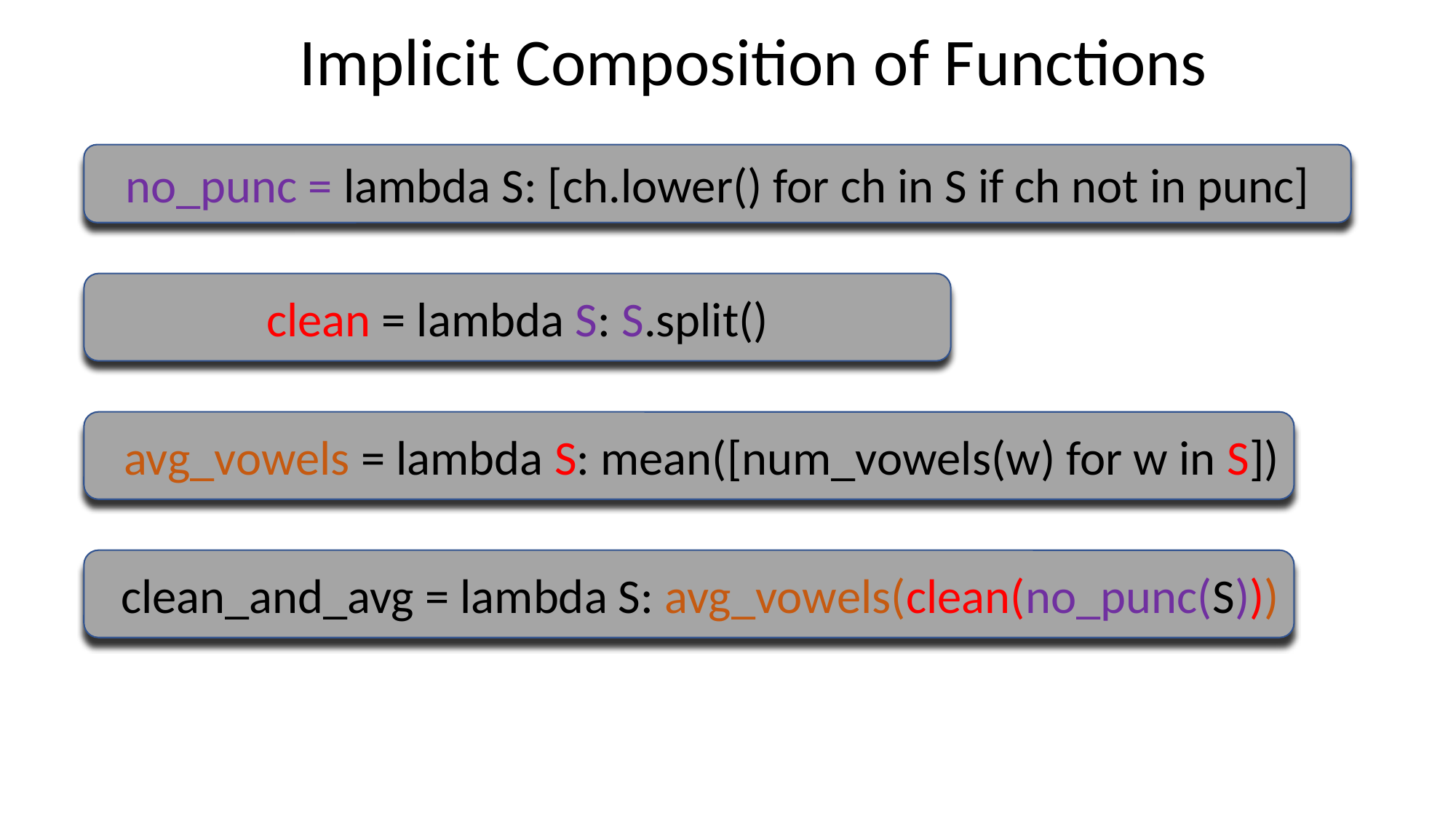

Implicit Composition of Functions
no_punc = lambda S: [ch.lower() for ch in S if ch not in punc]
clean = lambda S: S.split()
avg_vowels = lambda S: mean([num_vowels(w) for w in S])
clean_and_avg = lambda S: avg_vowels(clean(no_punc(S)))